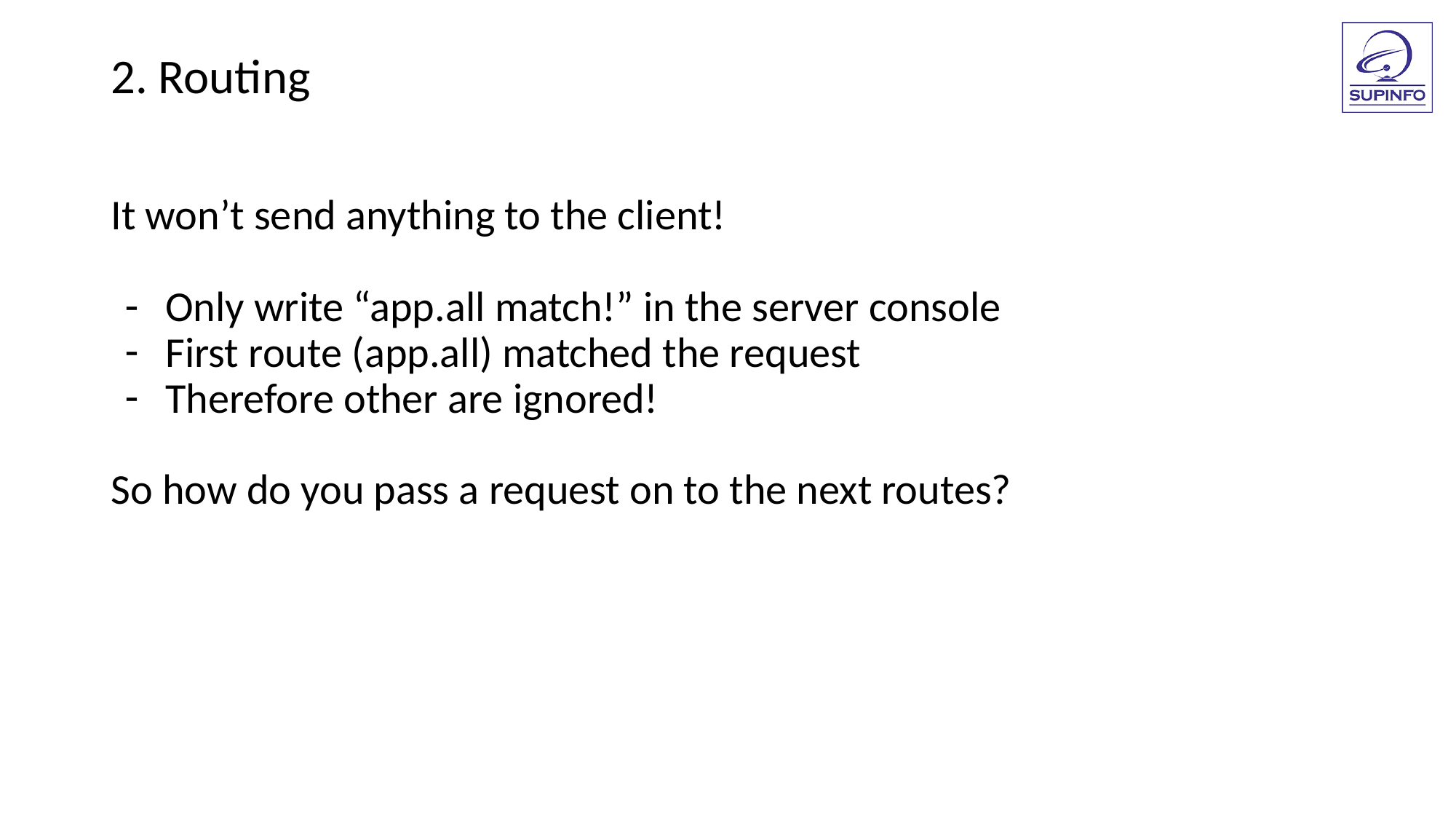

2. Routing
It won’t send anything to the client!

Only write “app.all match!” in the server console
First route (app.all) matched the request
Therefore other are ignored!

So how do you pass a request on to the next routes?